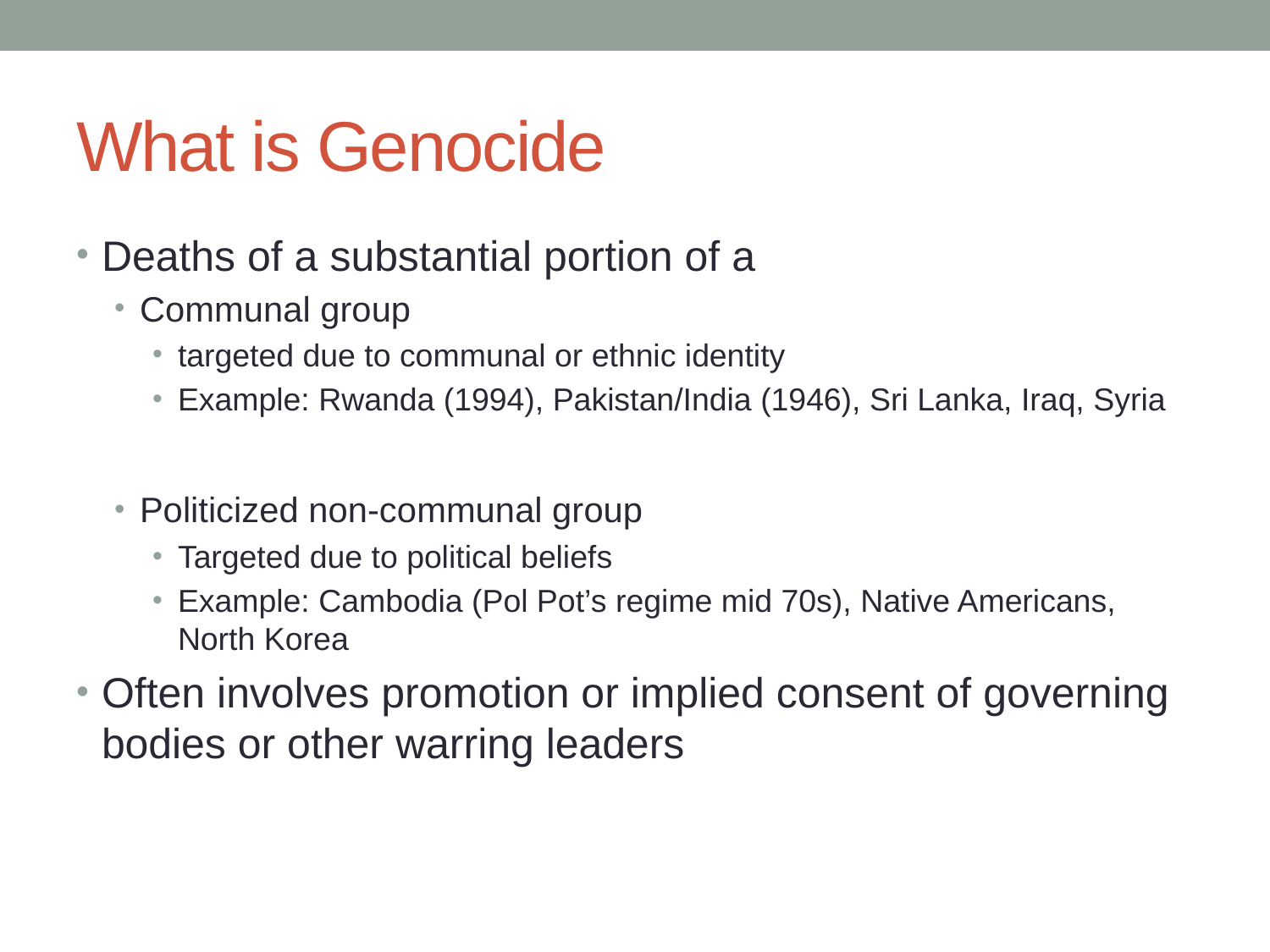

# What is Genocide
Deaths of a substantial portion of a
Communal group
targeted due to communal or ethnic identity
Example: Rwanda (1994), Pakistan/India (1946), Sri Lanka, Iraq, Syria

Politicized non-communal group
Targeted due to political beliefs
Example: Cambodia (Pol Pot’s regime mid 70s), Native Americans, North Korea
Often involves promotion or implied consent of governing bodies or other warring leaders